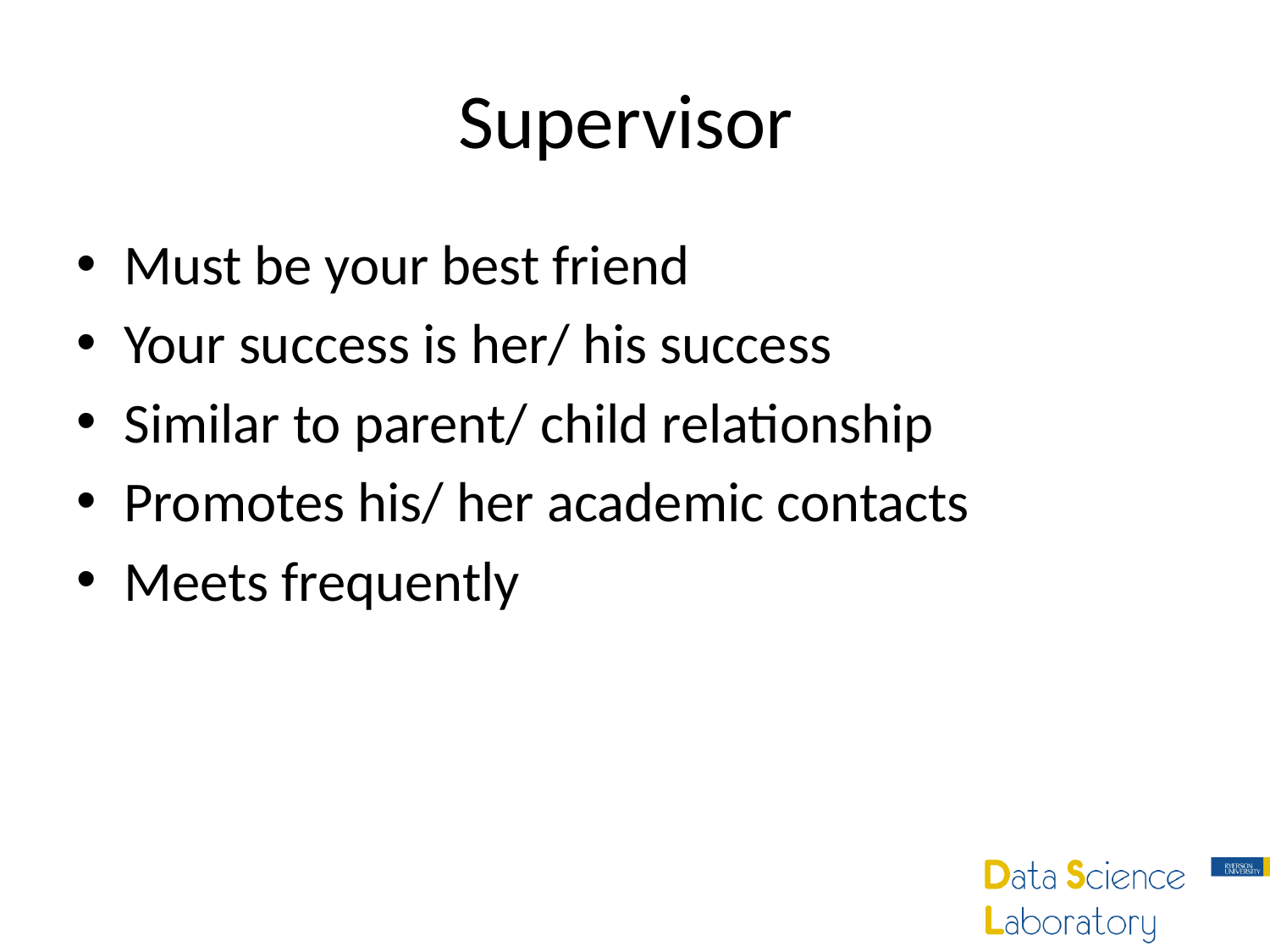

# Supervisor
Must be your best friend
Your success is her/ his success
Similar to parent/ child relationship
Promotes his/ her academic contacts
Meets frequently